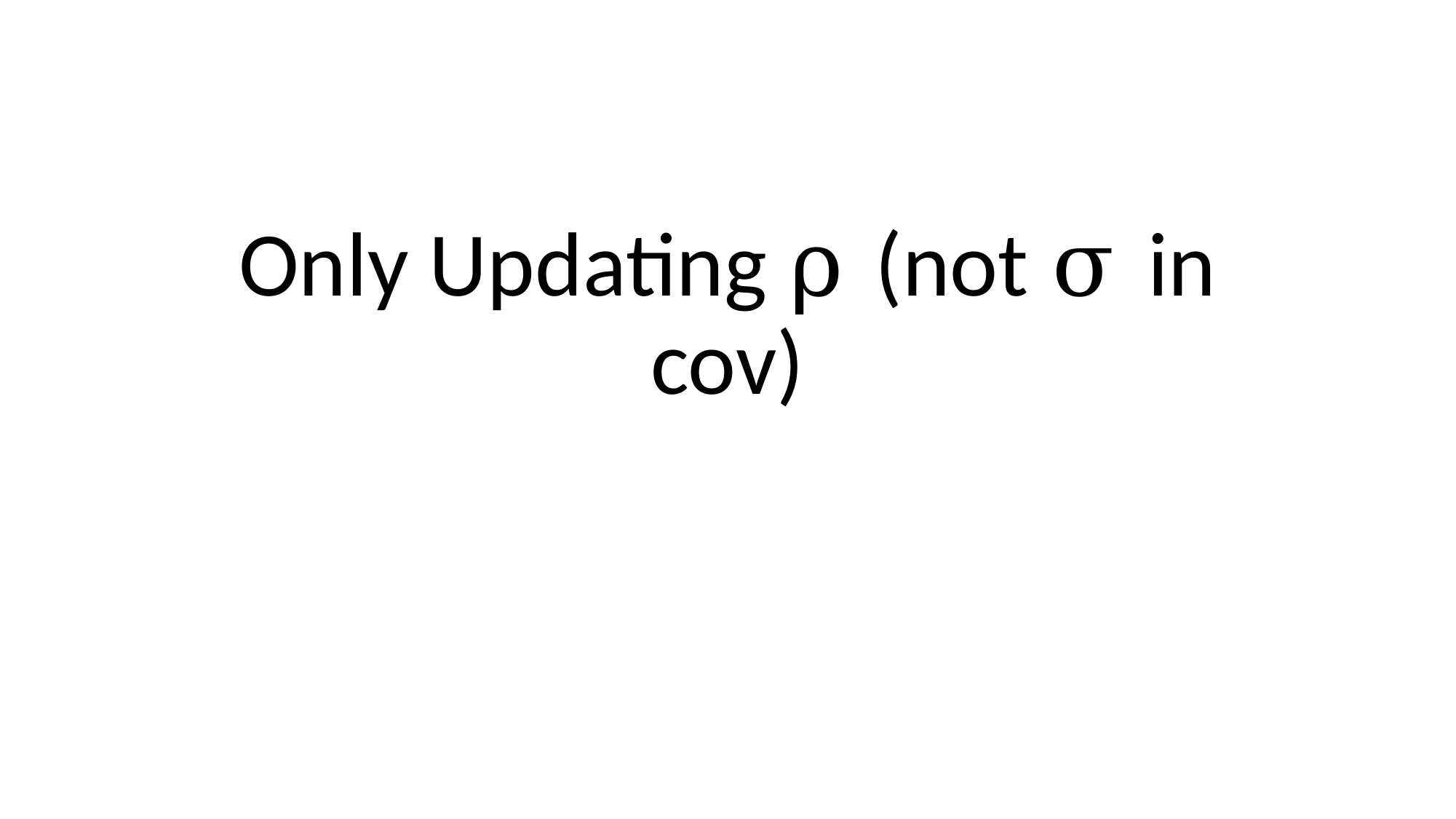

# Only Updating ρ (not σ in cov)